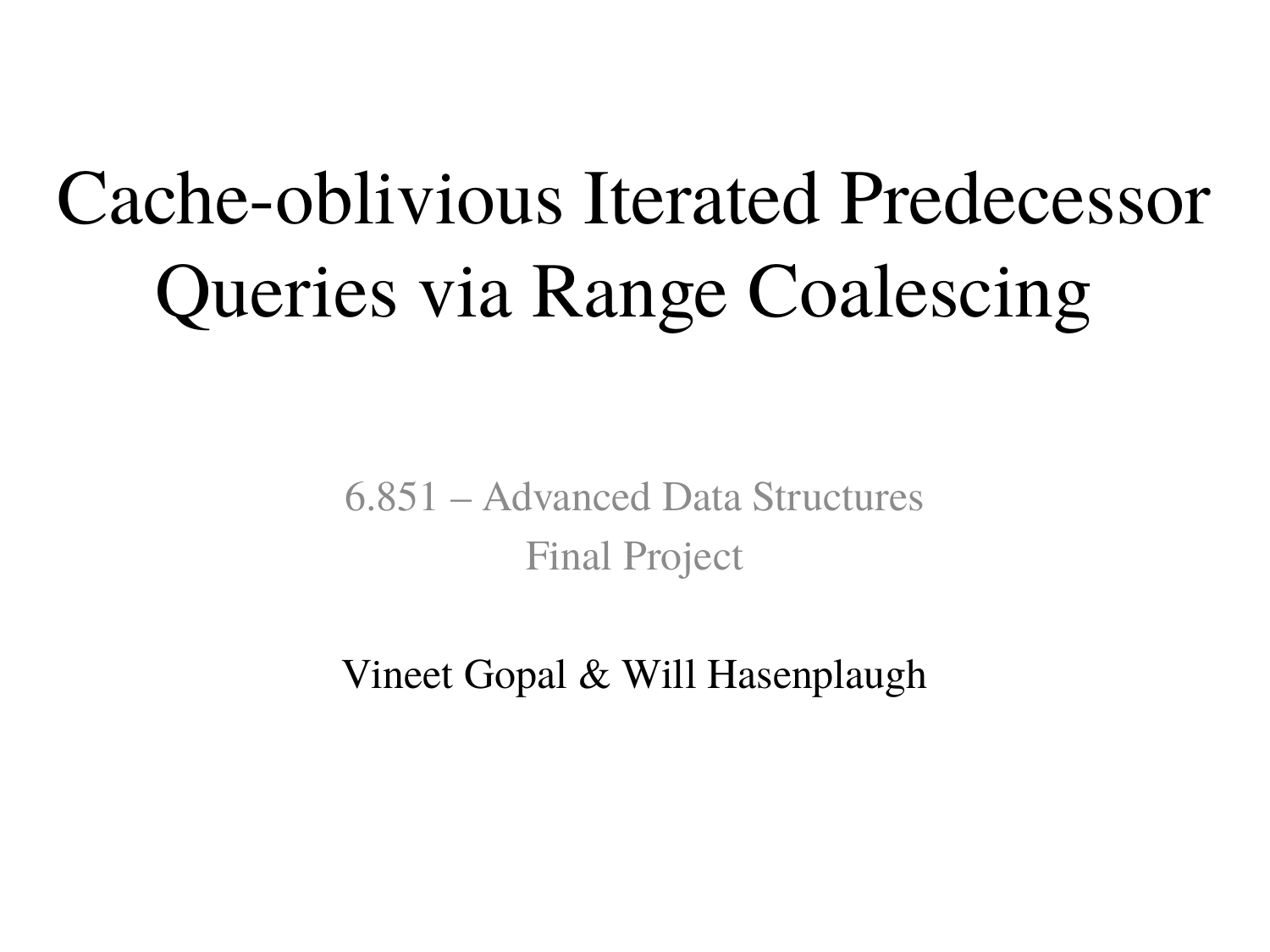

# Cache-oblivious Iterated Predecessor Queries via Range Coalescing
6.851 – Advanced Data Structures
Final Project

Vineet Gopal & Will Hasenplaugh